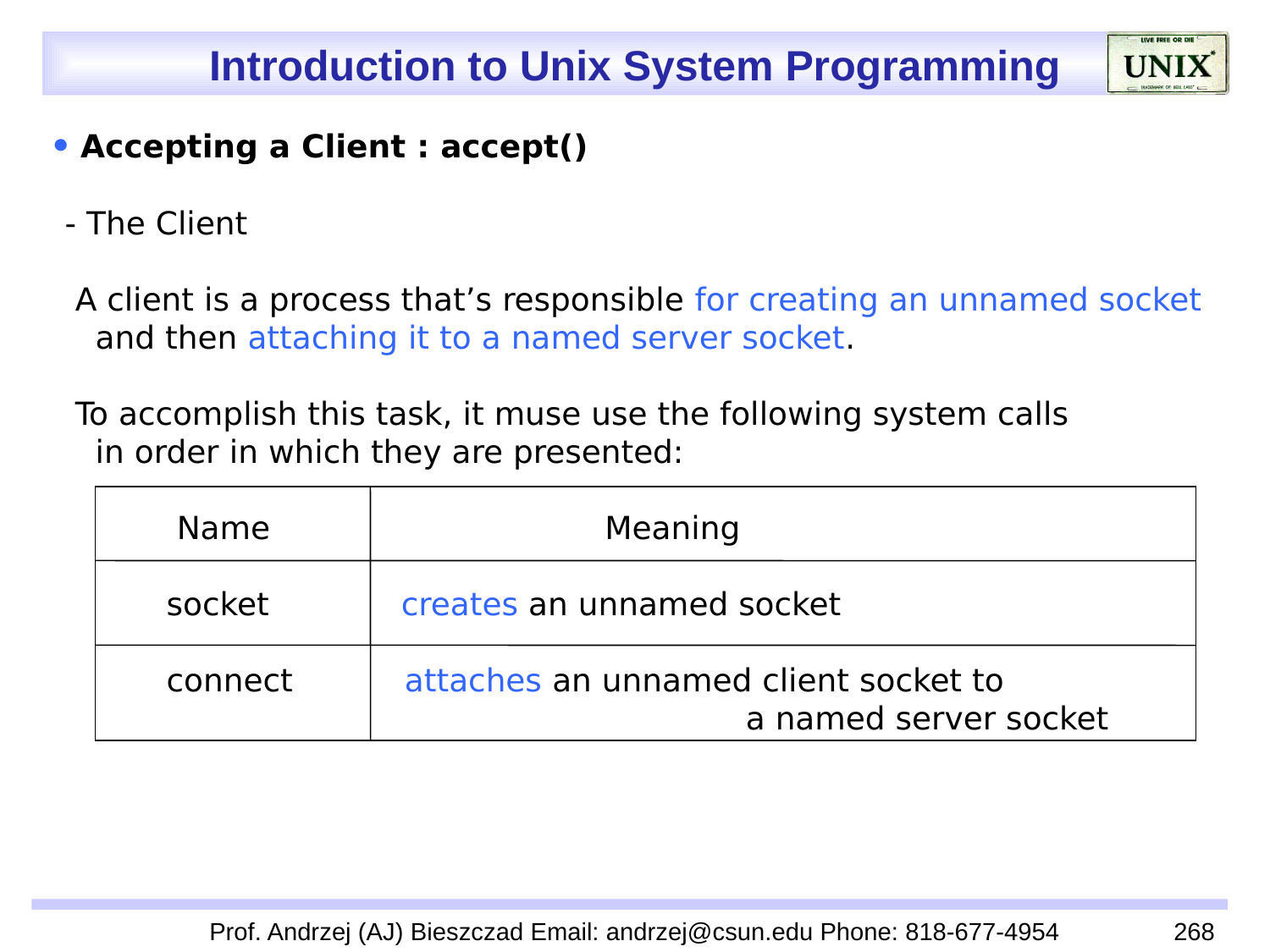

• Accepting a Client : accept()

 - The Client

  A client is a process that’s responsible for creating an unnamed socket
    and then attaching it to a named server socket.

  To accomplish this task, it muse use the following system calls
    in order in which they are presented:

            Name                                 Meaning

           socket             creates an unnamed socket

           connect           attaches an unnamed client socket to
                                                                    a named server socket

Prof. Andrzej (AJ) Bieszczad Email: andrzej@csun.edu Phone: 818-677-4954
268